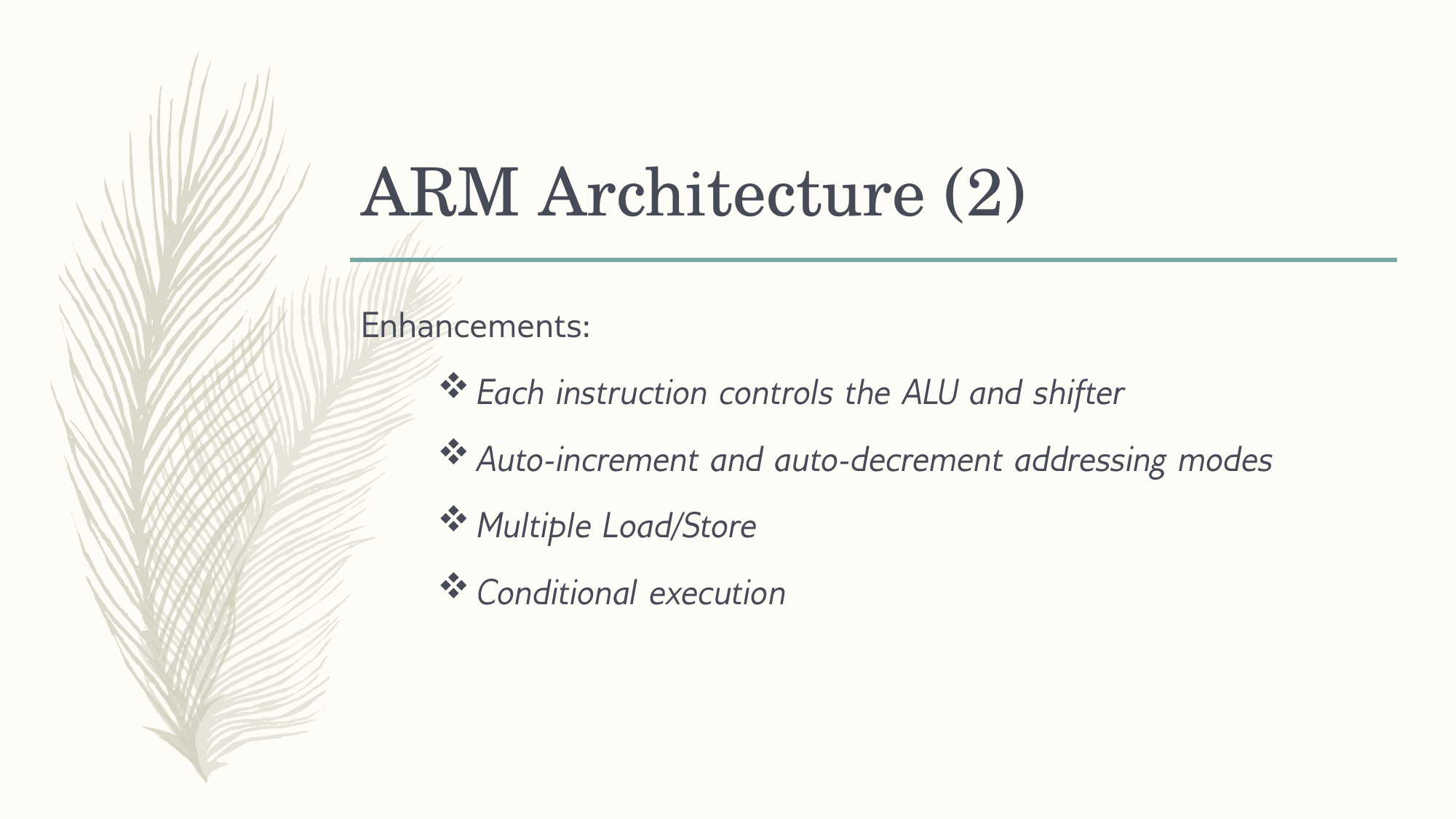

# ARM Architecture (2)
Enhancements:
Each instruction controls the ALU and shifter
Auto-increment and auto-decrement addressing modes
Multiple Load/Store
Conditional execution